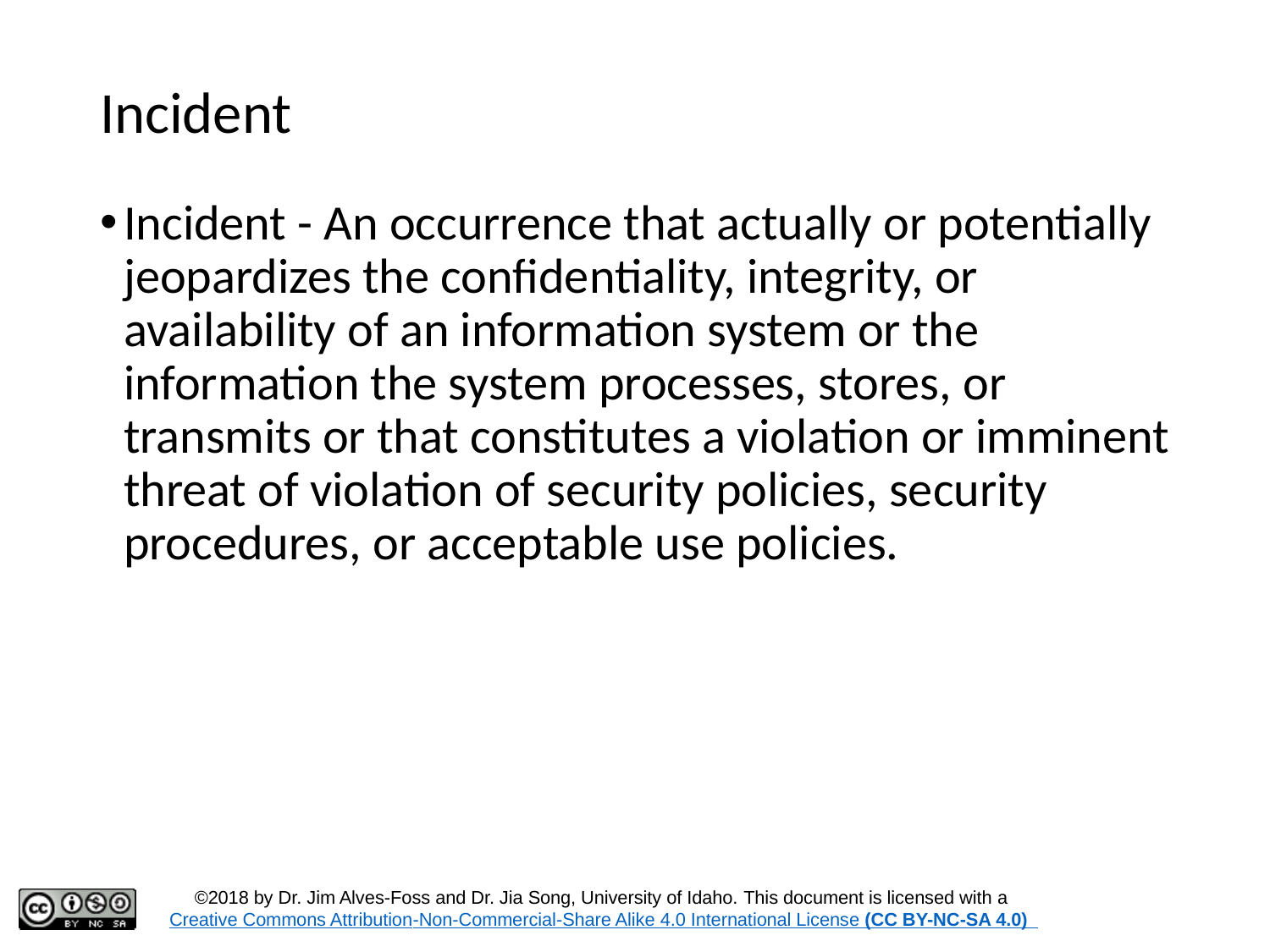

# Incident
Incident - An occurrence that actually or potentially jeopardizes the confidentiality, integrity, or availability of an information system or the information the system processes, stores, or transmits or that constitutes a violation or imminent threat of violation of security policies, security procedures, or acceptable use policies.